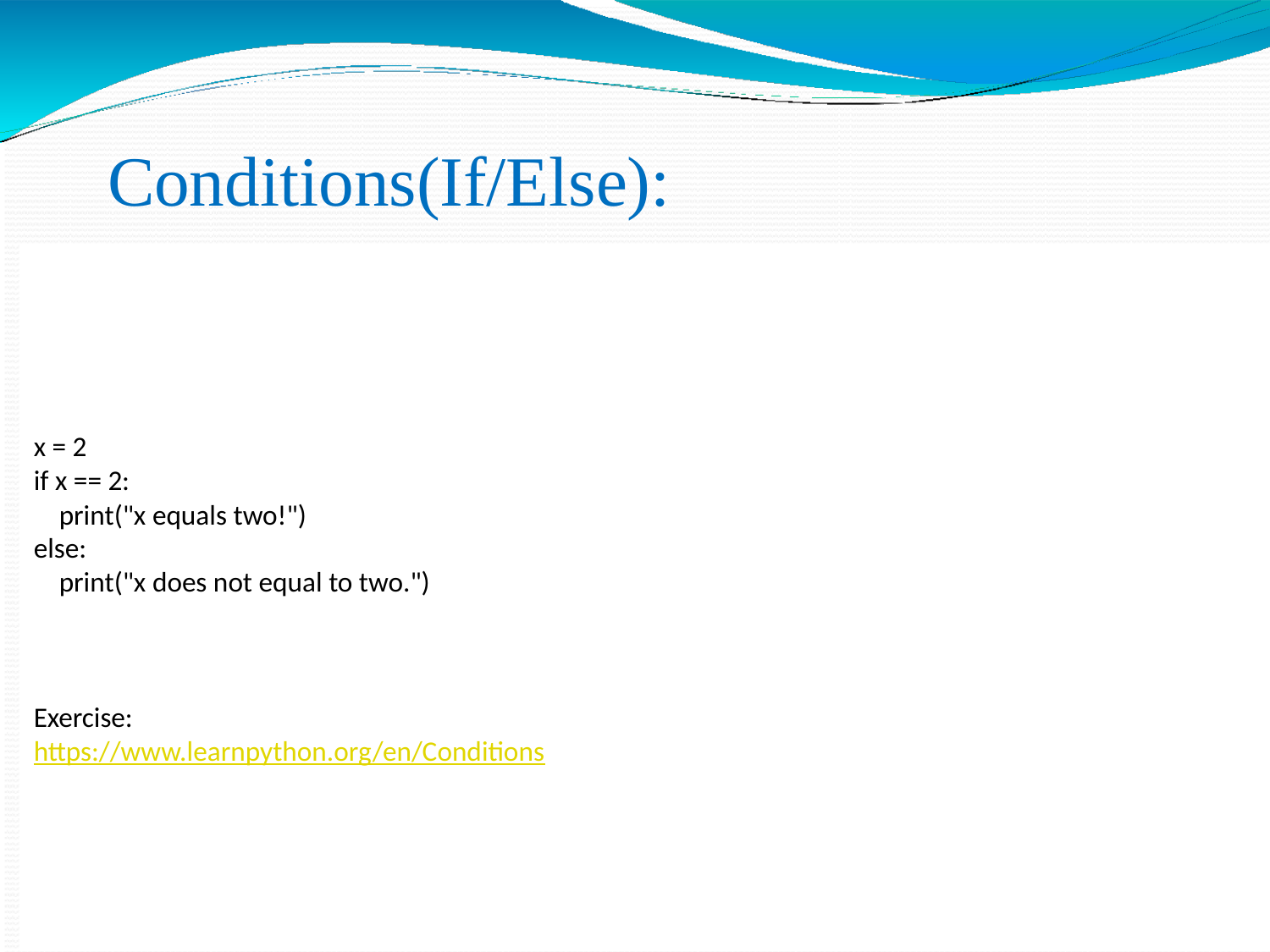

‘Hello World
Conditions(If/Else):
x = 2
if x == 2:
    print("x equals two!")
else:
    print("x does not equal to two.")

Exercise:
https://www.learnpython.org/en/Conditions